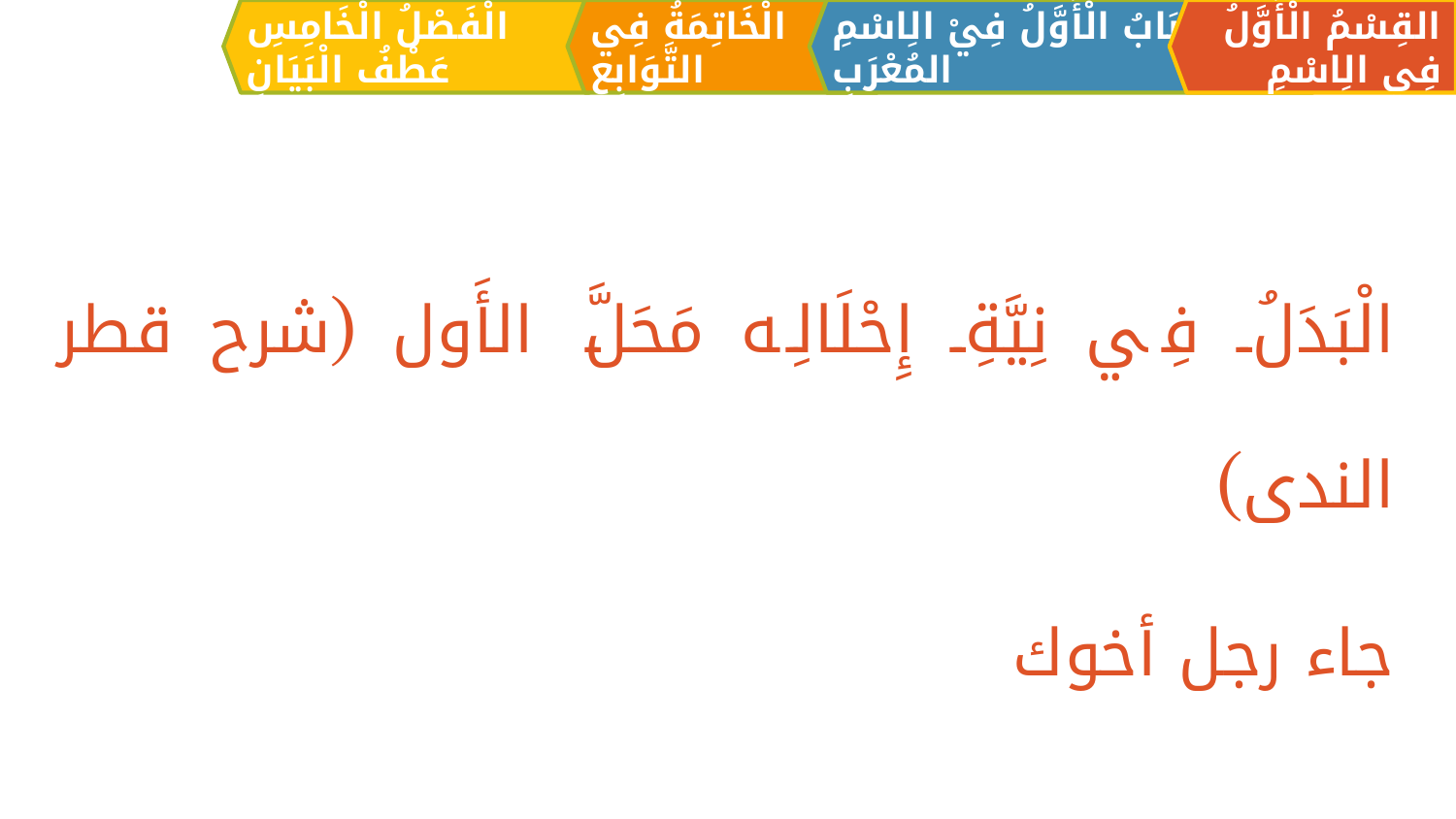

الْفَصْلُ الْخَامِسِ عَطْفُ الْبَيَانِ
الْخَاتِمَةُ فِي التَّوَابِعِ
القِسْمُ الْأَوَّلُ فِي الِاسْمِ
اَلبَابُ الْأَوَّلُ فِيْ الِاسْمِ المُعْرَبِ
الْبَدَلُ فِي نِيَّةِ إِحْلَالِه مَحَلَّ الأَول (شرح قطر الندی)
جاء رجل أخوك